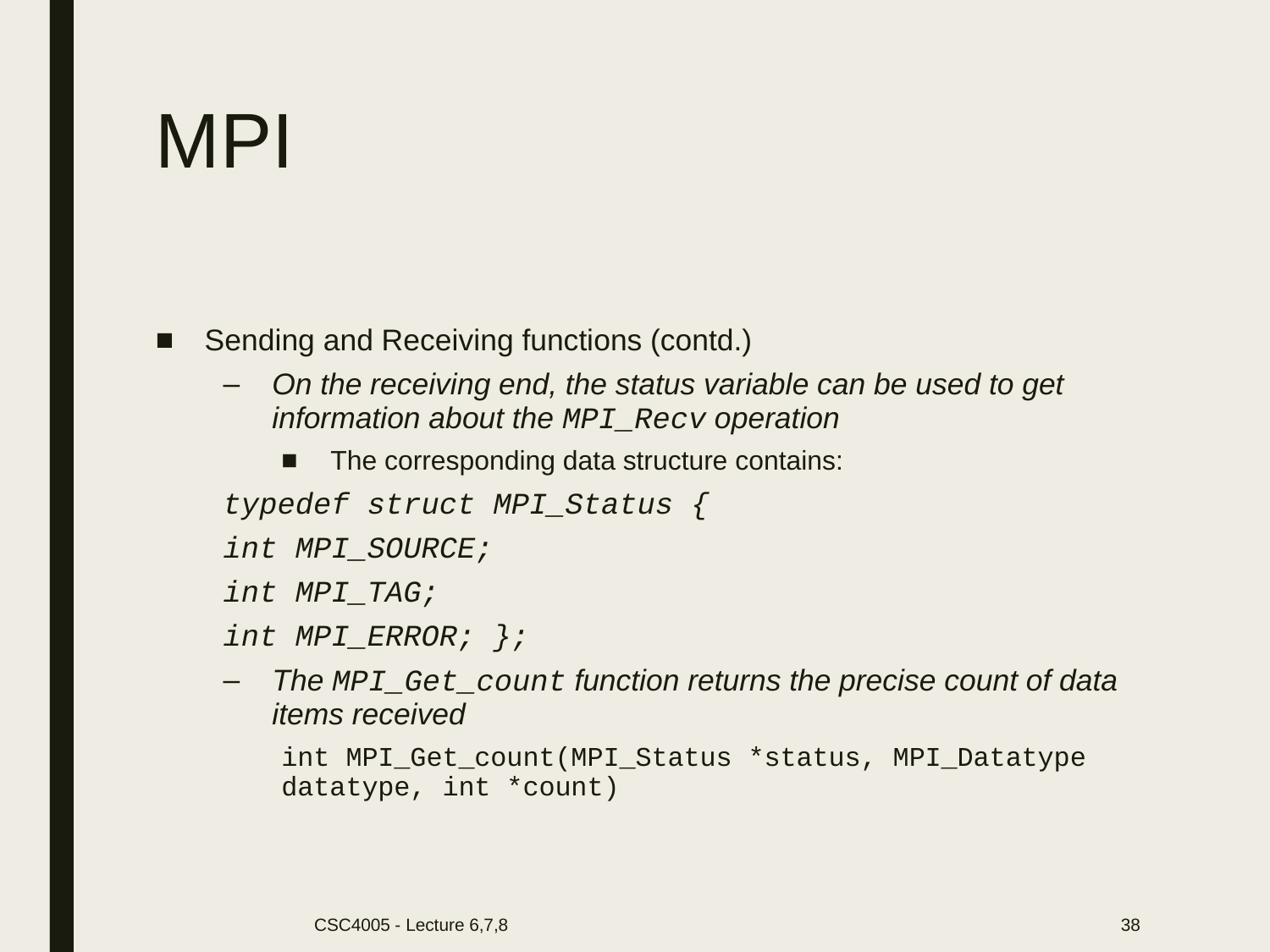

# MPI
Sending and Receiving functions (contd.)
On the receiving end, the status variable can be used to get information about the MPI_Recv operation
The corresponding data structure contains:
		typedef struct MPI_Status {
			int MPI_SOURCE;
			int MPI_TAG;
			int MPI_ERROR; };
The MPI_Get_count function returns the precise count of data items received
int MPI_Get_count(MPI_Status *status, MPI_Datatype datatype, int *count)

CSC4005 - Lecture 6,7,8
38